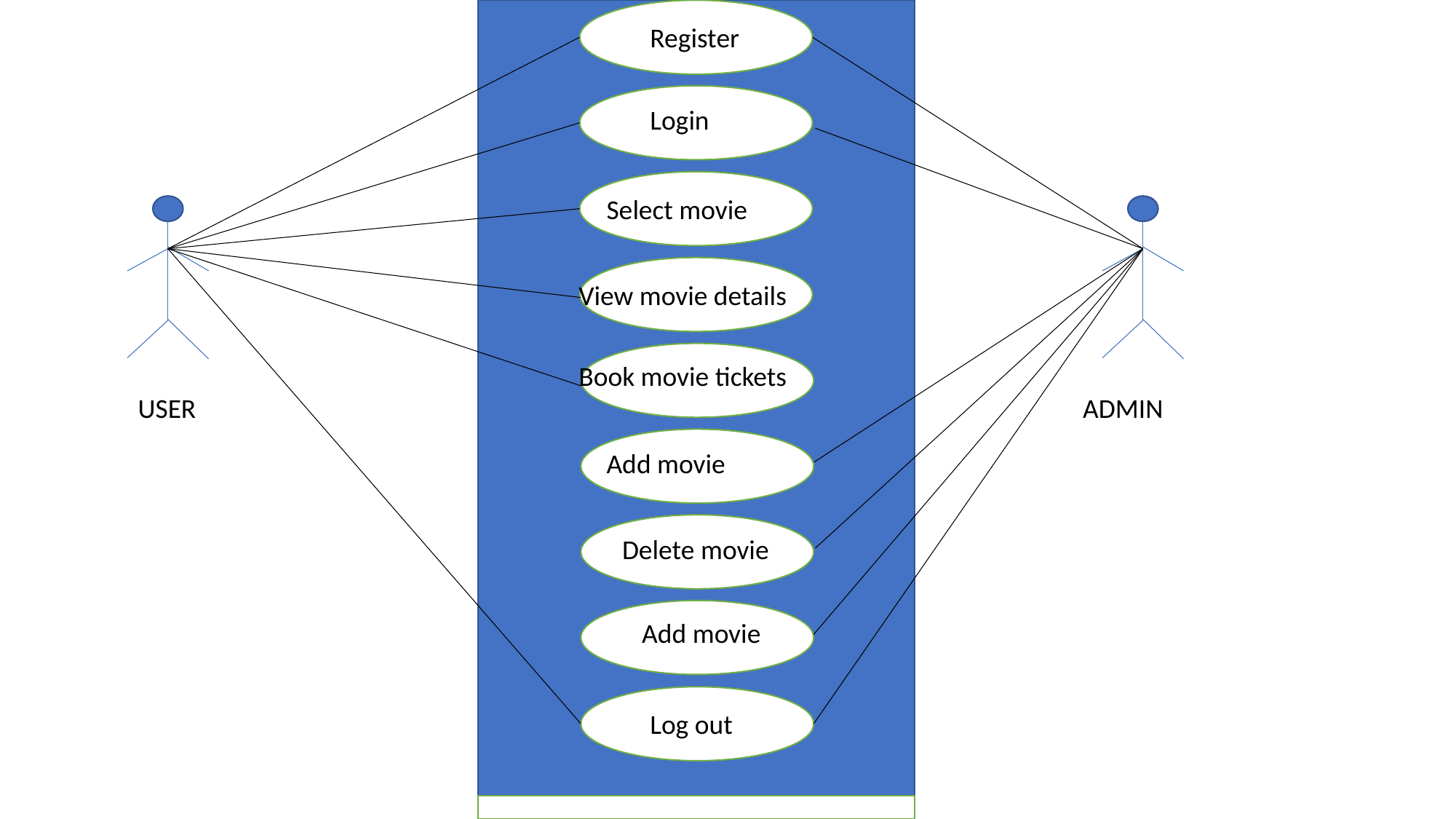

Register

Login

Select movie

View movie details

Book movie tickets
USER
ADMIN

Add movie

Delete movie

Add movie

Log out